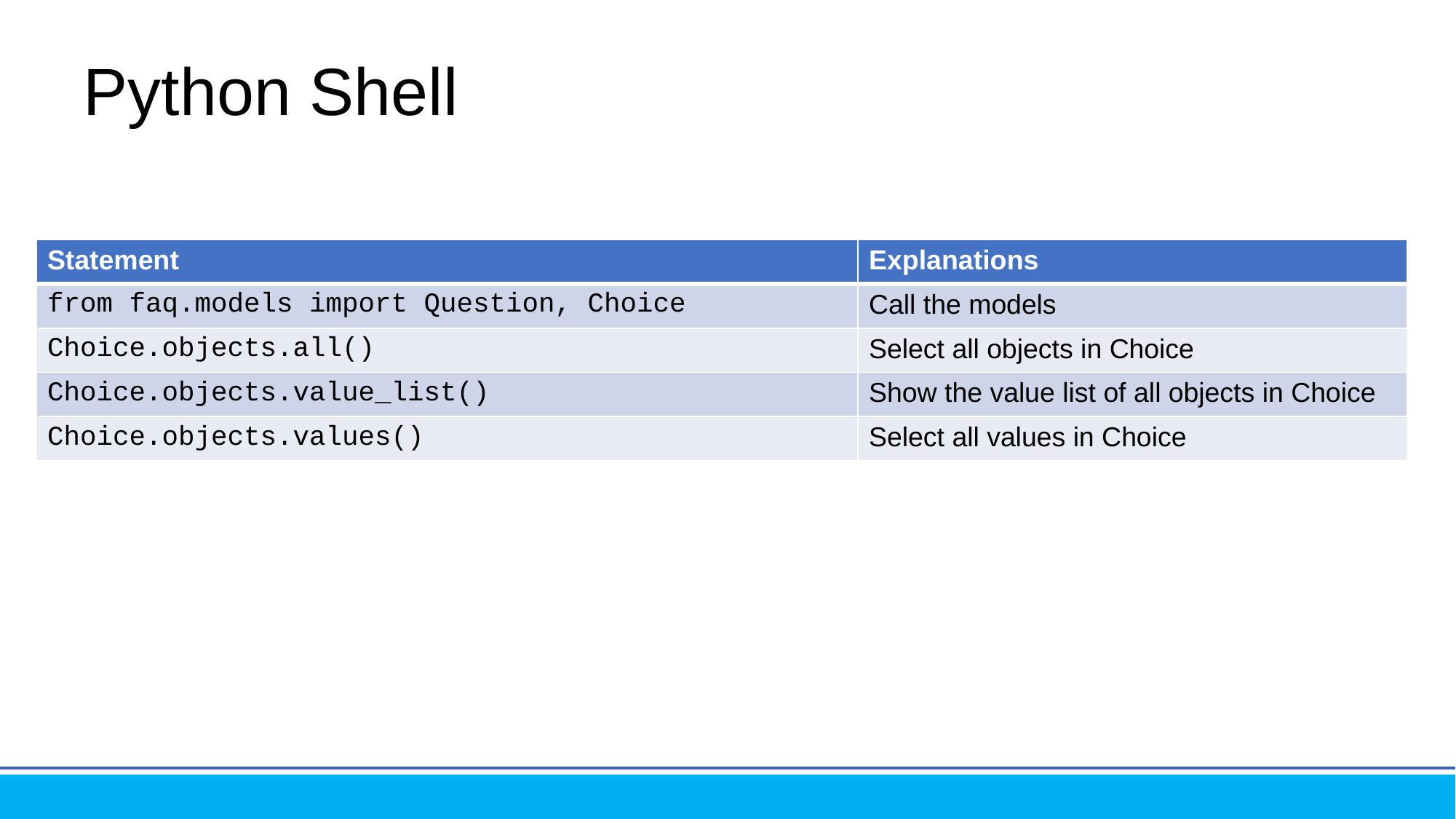

# Python Shell

| Statement | Explanations |
| --- | --- |
| from faq.models import Question, Choice | Call the models |
| Choice.objects.all() | Select all objects in Choice |
| Choice.objects.value\_list() | Show the value list of all objects in Choice |
| Choice.objects.values() | Select all values in Choice |